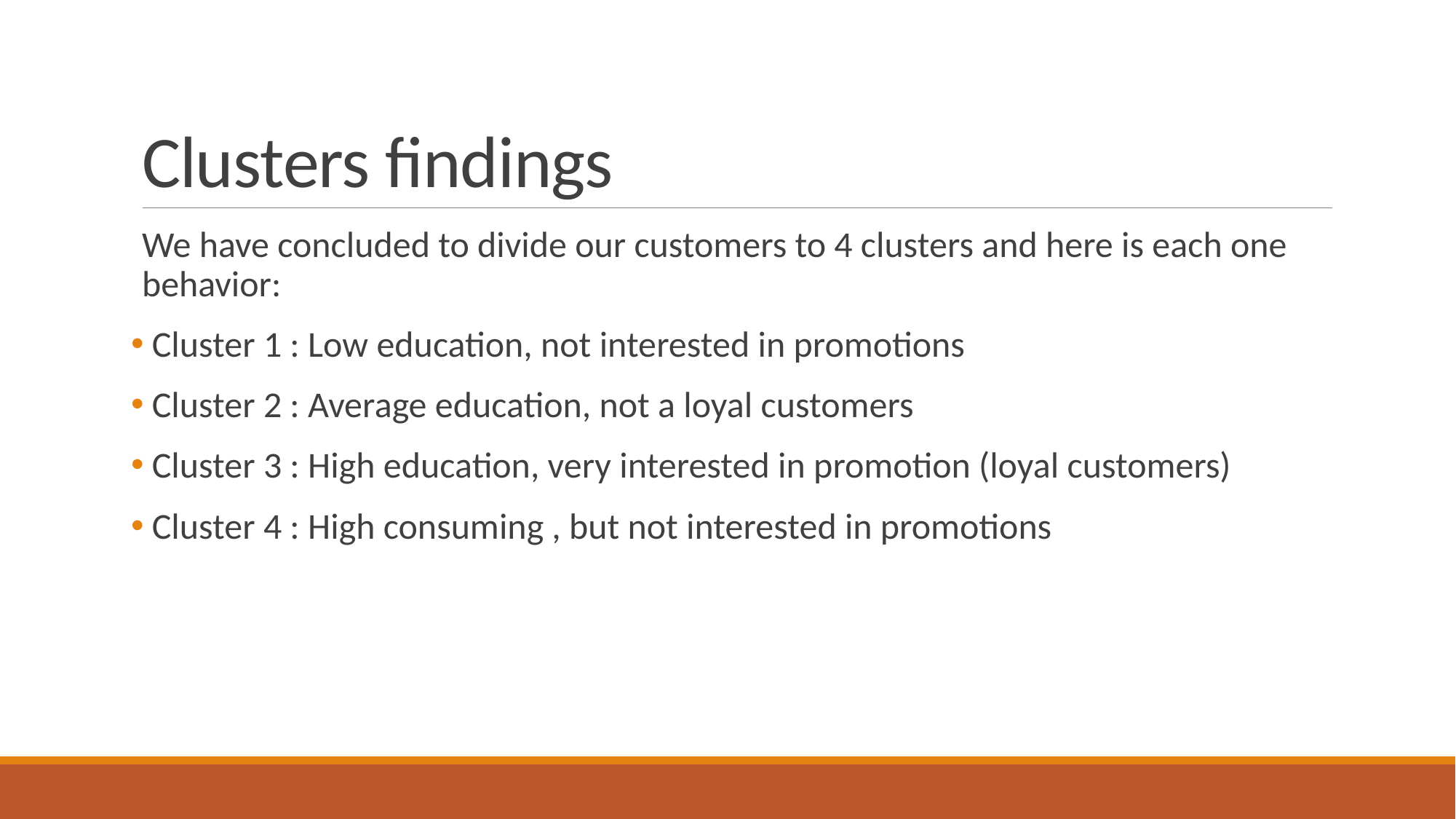

# Clusters findings
We have concluded to divide our customers to 4 clusters and here is each one behavior:
 Cluster 1 : Low education, not interested in promotions
 Cluster 2 : Average education, not a loyal customers
 Cluster 3 : High education, very interested in promotion (loyal customers)
 Cluster 4 : High consuming , but not interested in promotions